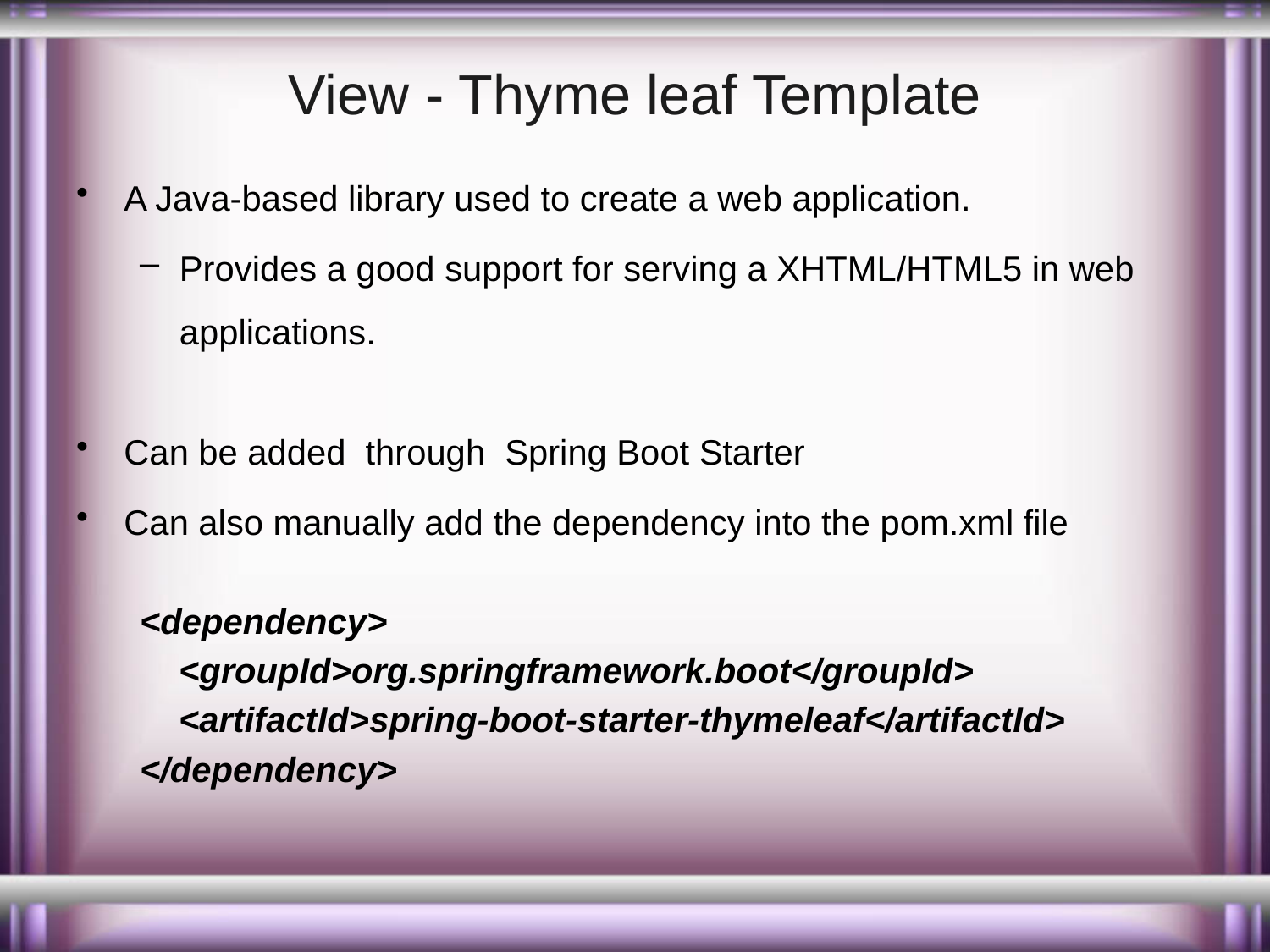

# View - Thyme leaf Template
A Java-based library used to create a web application.
Provides a good support for serving a XHTML/HTML5 in web applications.

Can be added  through  Spring Boot Starter
Can also manually add the dependency into the pom.xml file

<dependency>
    <groupId>org.springframework.boot</groupId>
    <artifactId>spring-boot-starter-thymeleaf</artifactId>
</dependency>